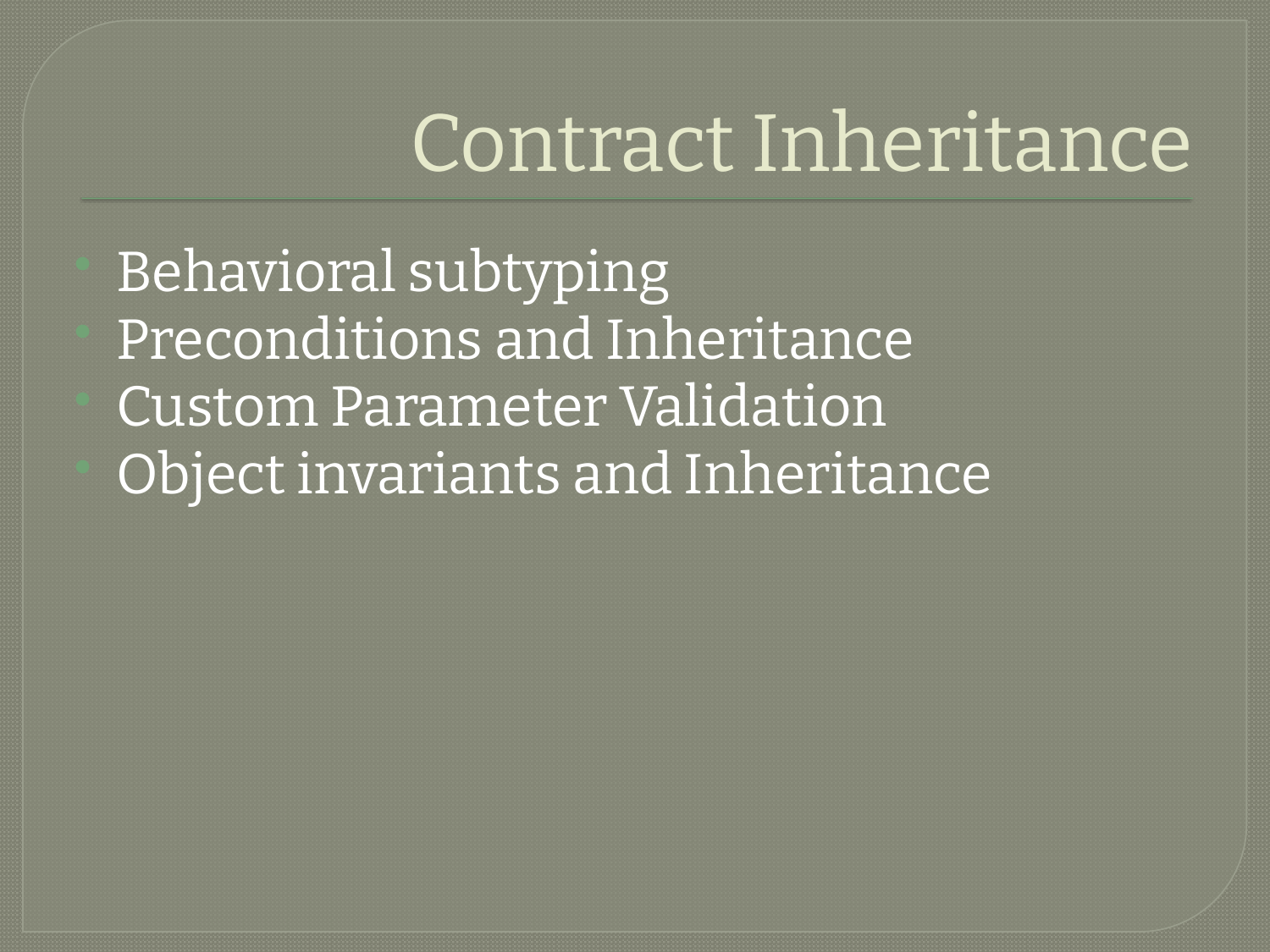

# Contract Inheritance
Behavioral subtyping
Preconditions and Inheritance
Custom Parameter Validation
Object invariants and Inheritance